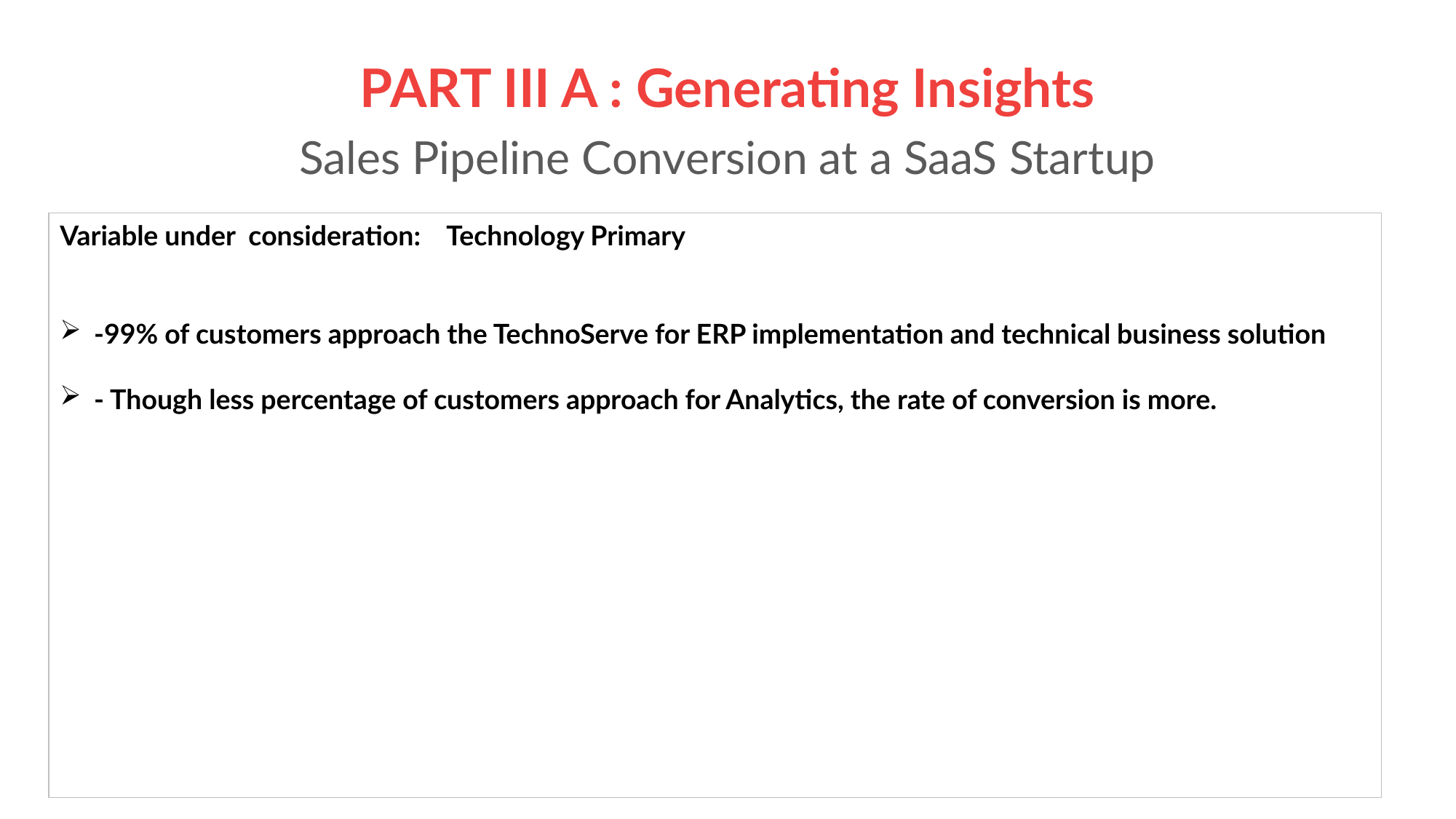

# PART III A : Generating Insights Sales Pipeline Conversion at a SaaS Startup
Variable under  consideration:    Technology Primary

-99% of customers approach the TechnoServe for ERP implementation and technical business solution
- Though less percentage of customers approach for Analytics, the rate of conversion is more.